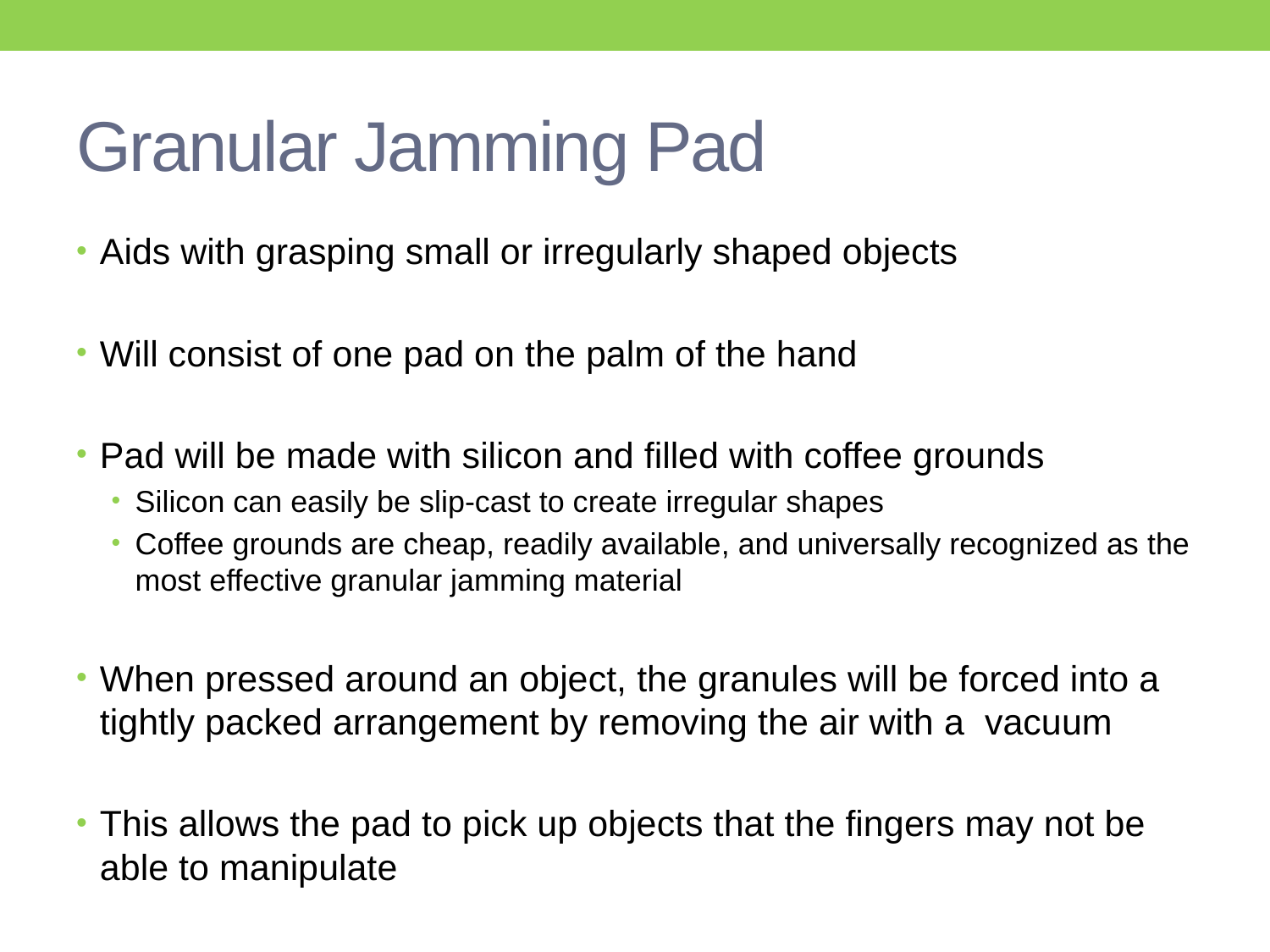

# Granular Jamming Pad
Aids with grasping small or irregularly shaped objects

Will consist of one pad on the palm of the hand

Pad will be made with silicon and filled with coffee grounds
Silicon can easily be slip-cast to create irregular shapes
Coffee grounds are cheap, readily available, and universally recognized as the most effective granular jamming material

When pressed around an object, the granules will be forced into a tightly packed arrangement by removing the air with a  vacuum

This allows the pad to pick up objects that the fingers may not be able to manipulate